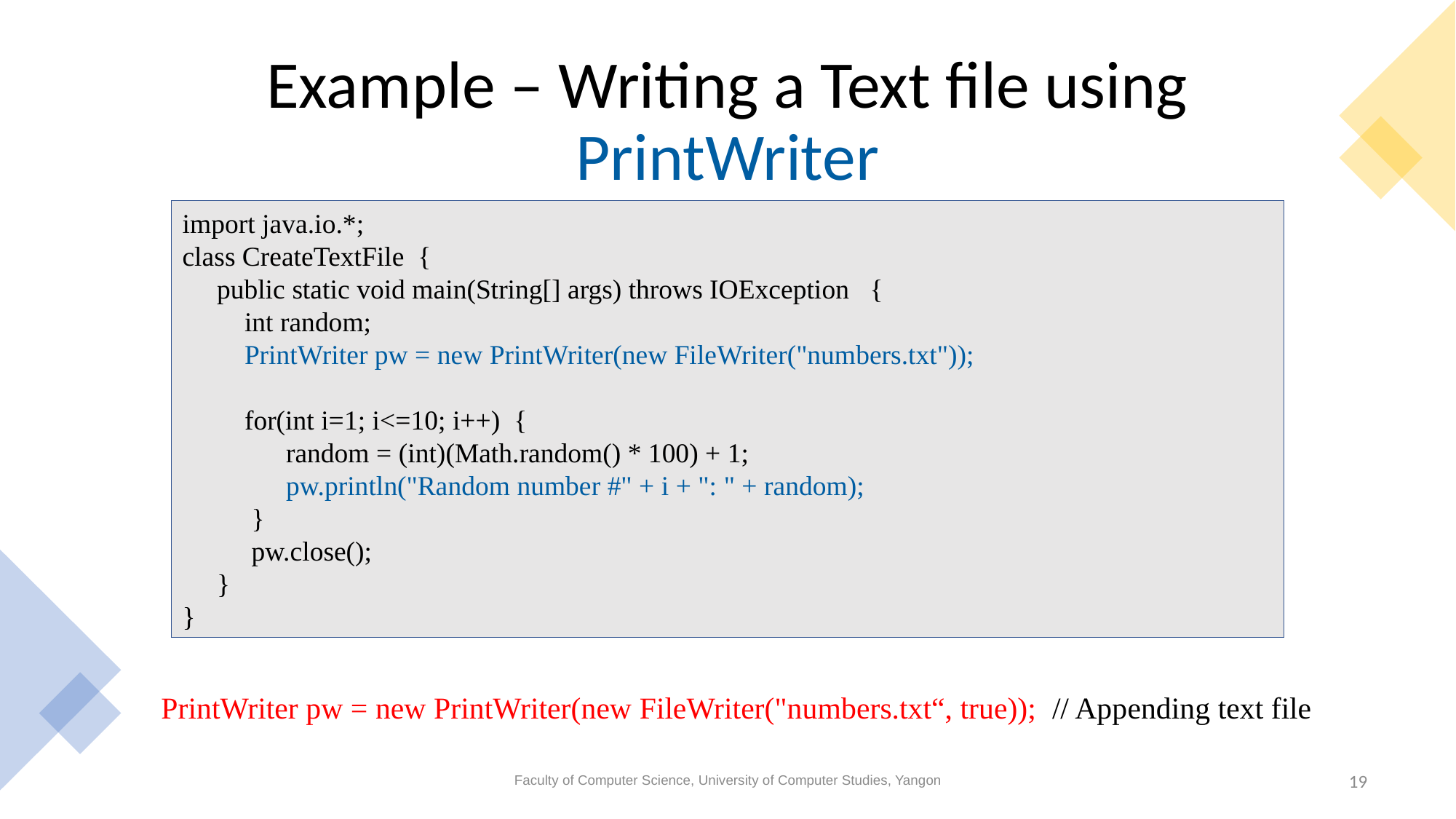

# Example – Writing a Text file using PrintWriter
import java.io.*;
class CreateTextFile  {
     public static void main(String[] args) throws IOException   {
         int random;
         PrintWriter pw = new PrintWriter(new FileWriter("numbers.txt"));

         for(int i=1; i<=10; i++)  {
               random = (int)(Math.random() * 100) + 1;
               pw.println("Random number #" + i + ": " + random);
          }
          pw.close();
     }
}

PrintWriter pw = new PrintWriter(new FileWriter("numbers.txt“, true));  // Appending text file
Faculty of Computer Science, University of Computer Studies, Yangon
19